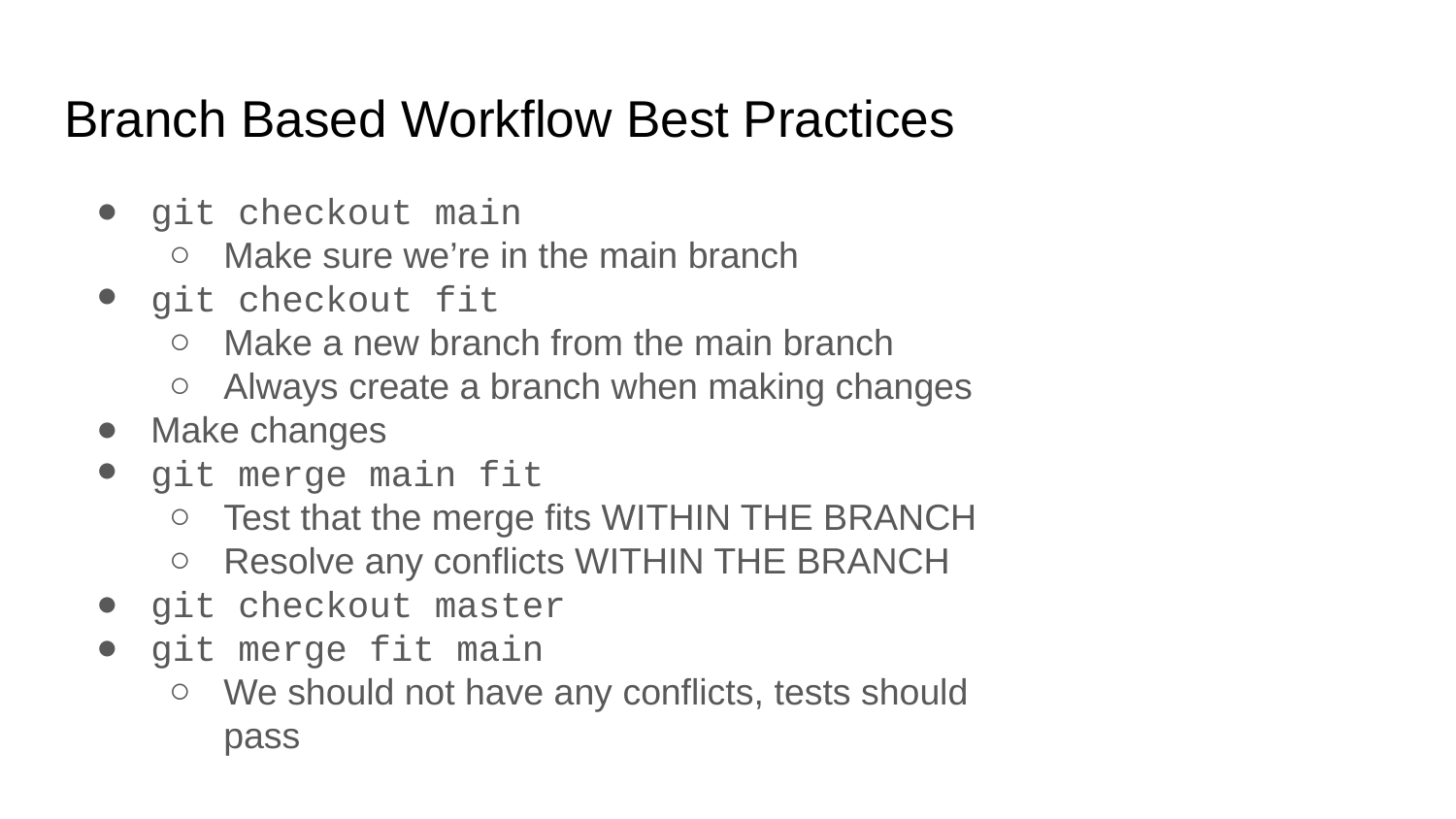

# Branch Based Workflow Best Practices
git checkout main
Make sure we’re in the main branch
git checkout fit
Make a new branch from the main branch
Always create a branch when making changes
Make changes
git merge main fit
Test that the merge fits WITHIN THE BRANCH
Resolve any conflicts WITHIN THE BRANCH
git checkout master
git merge fit main
We should not have any conflicts, tests should pass